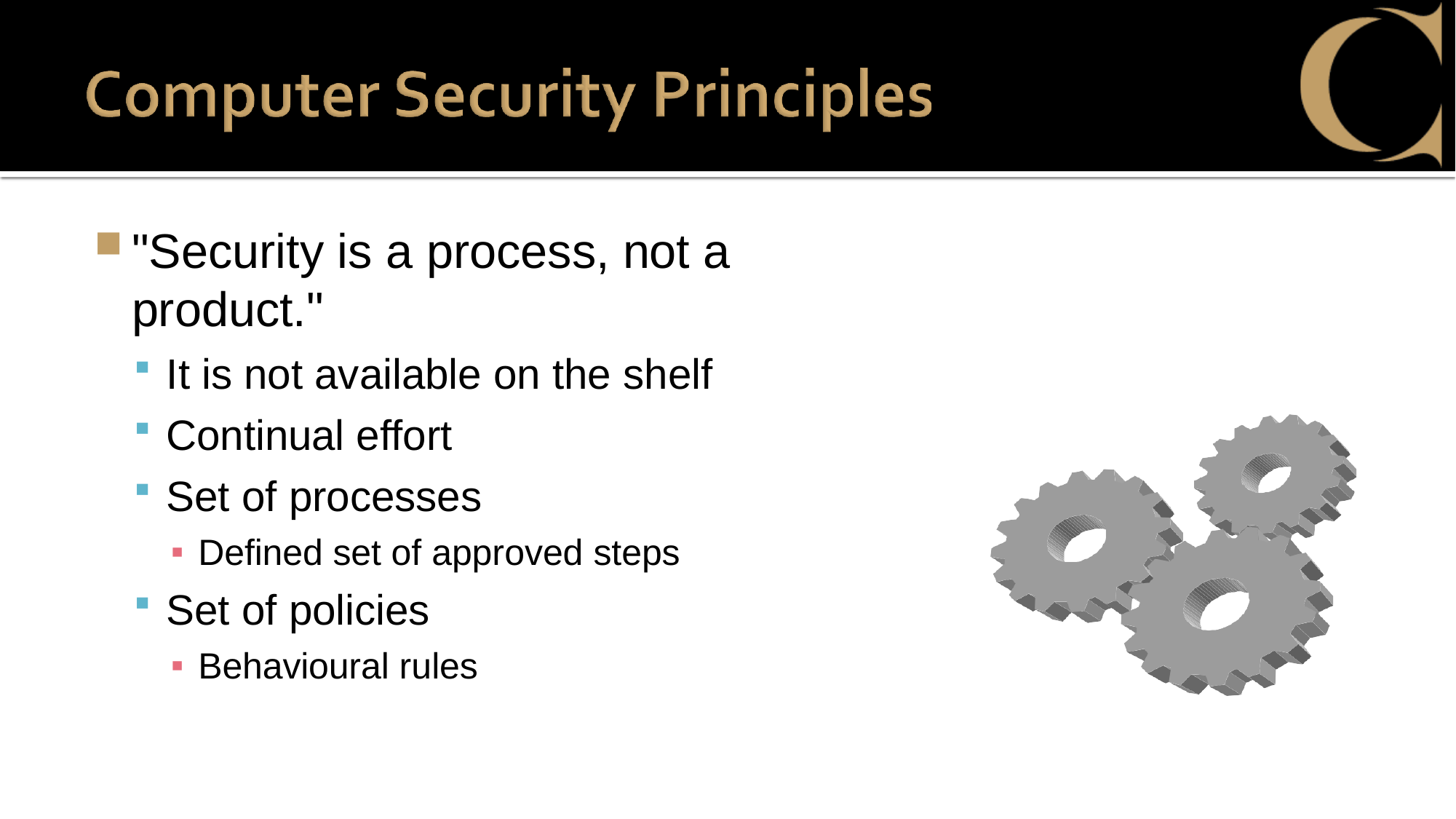

"Security is a process, not a product."
It is not available on the shelf
Continual effort
Set of processes
Defined set of approved steps
Set of policies
Behavioural rules